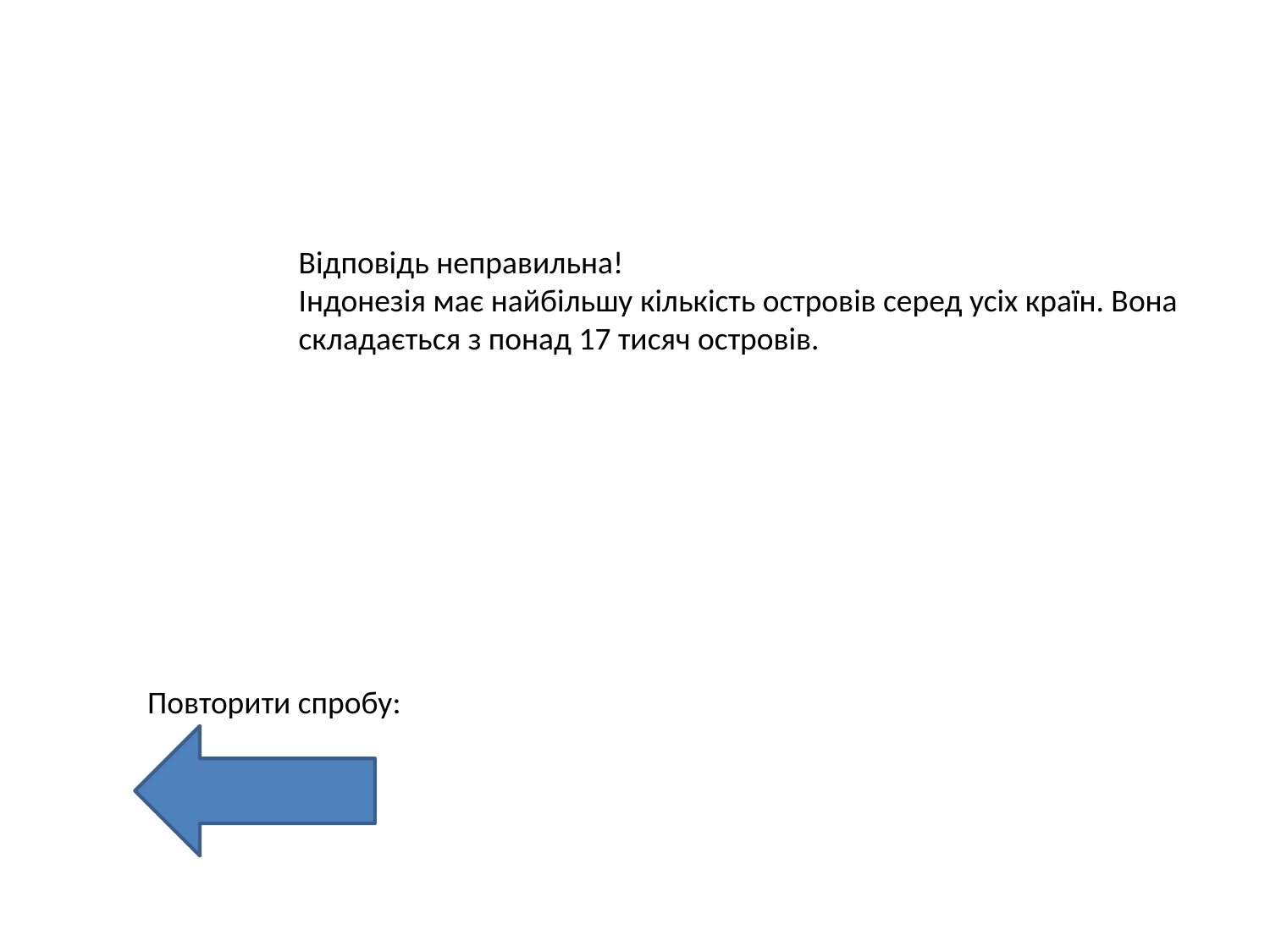

Відповідь неправильна!
Індонезія має найбільшу кількість островів серед усіх країн. Вона складається з понад 17 тисяч островів.

Повторити спробу: